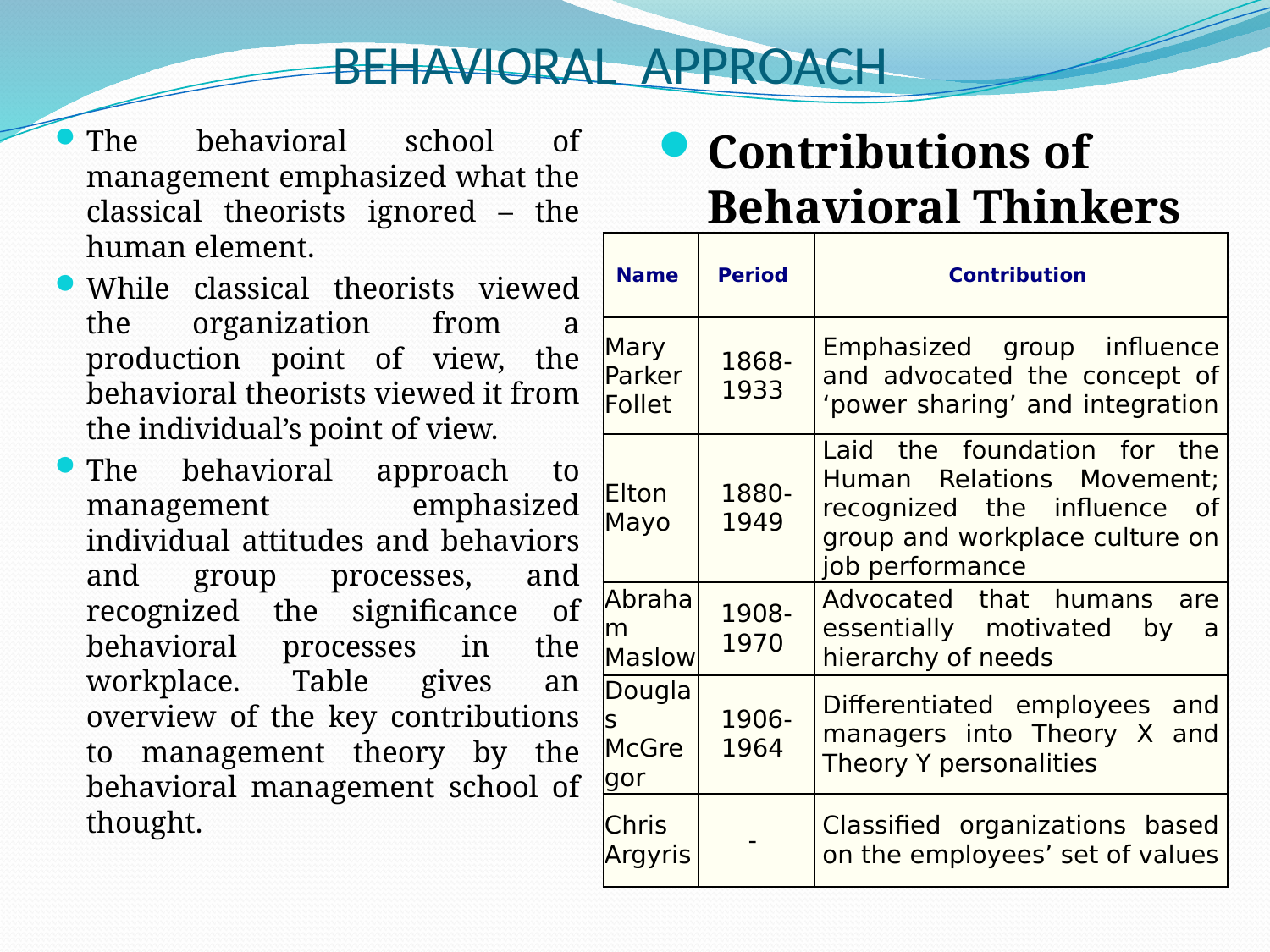

# BEHAVIORAL  APPROACH
The behavioral school of management emphasized what the classical theorists ignored – the human element.
While classical theorists viewed the organization from a production point of view, the behavioral theorists viewed it from the individual’s point of view.
The behavioral approach to management emphasized individual attitudes and behaviors and group processes, and recognized the significance of behavioral processes in the workplace. Table gives an overview of the key contributions to management theory by the behavioral management school of thought.

Contributions of Behavioral Thinkers to Management Thought
| Name | Period | Contribution |
| --- | --- | --- |
| Mary Parker Follet | 1868-1933 | Emphasized group influence and advocated the concept of ‘power sharing’ and integration |
| Elton Mayo | 1880-1949 | Laid the foundation for the Human Relations Movement; recognized the influence of group and workplace culture on job performance |
| Abraham Maslow | 1908-1970 | Advocated that humans are essentially motivated by a hierarchy of needs |
| Douglas McGregor | 1906-1964 | Differentiated employees and managers into Theory X and Theory Y personalities |
| Chris Argyris | - | Classified organizations based on the employees’ set of values |